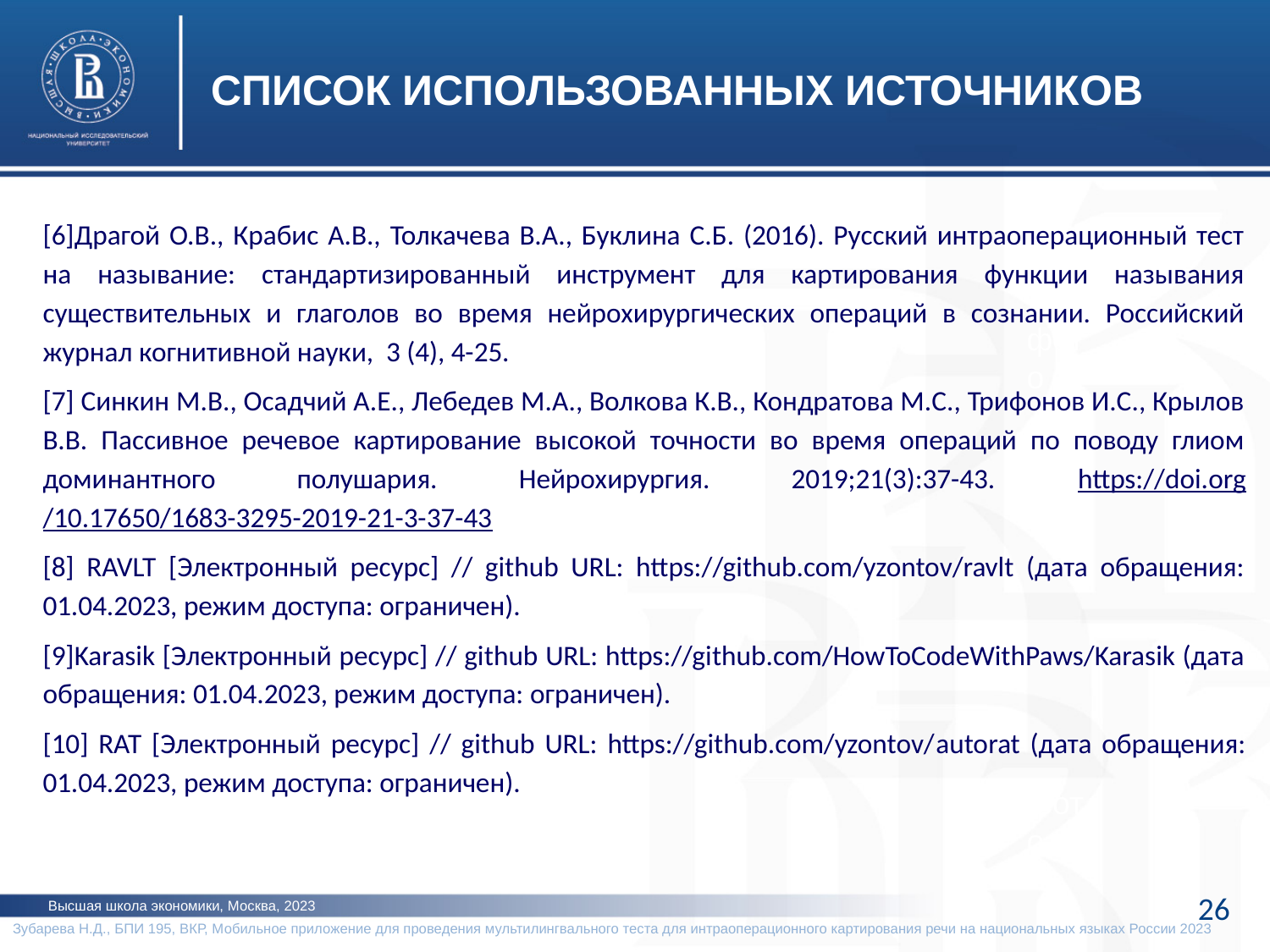

СПИСОК ИСПОЛЬЗОВАННЫХ ИСТОЧНИКОВ
[6]Драгой О.В., Крабис А.В., Толкачева В.А., Буклина С.Б. (2016). Русский интраоперационный тест на называние: стандартизированный инструмент для картирования функции называния существительных и глаголов во время нейрохирургических операций в сознании. Российский журнал когнитивной науки,  3 (4), 4-25.
[7] Синкин М.В., Осадчий А.Е., Лебедев М.А., Волкова К.В., Кондратова М.С., Трифонов И.С., Крылов В.В. Пассивное речевое картирование высокой точности во время операций по поводу глиом доминантного полушария. Нейрохирургия. 2019;21(3):37-43. https://doi.org/10.17650/1683-3295-2019-21-3-37-43
[8] RAVLT [Электронный ресурс] // github URL: https://github.com/yzontov/ravlt (дата обращения: 01.04.2023, режим доступа: ограничен).
[9]Karasik [Электронный ресурс] // github URL: https://github.com/HowToCodeWithPaws/Karasik (дата обращения: 01.04.2023, режим доступа: ограничен).
[10] RAT [Электронный ресурс] // github URL: https://github.com/yzontov/autorat (дата обращения: 01.04.2023, режим доступа: ограничен).
фото
фото
26
Высшая школа экономики, Москва, 2023
Зубарева Н.Д., БПИ 195, ВКР, Мобильное приложение для проведения мультилингвального теста для интраоперационного картирования речи на национальных языках России 2023